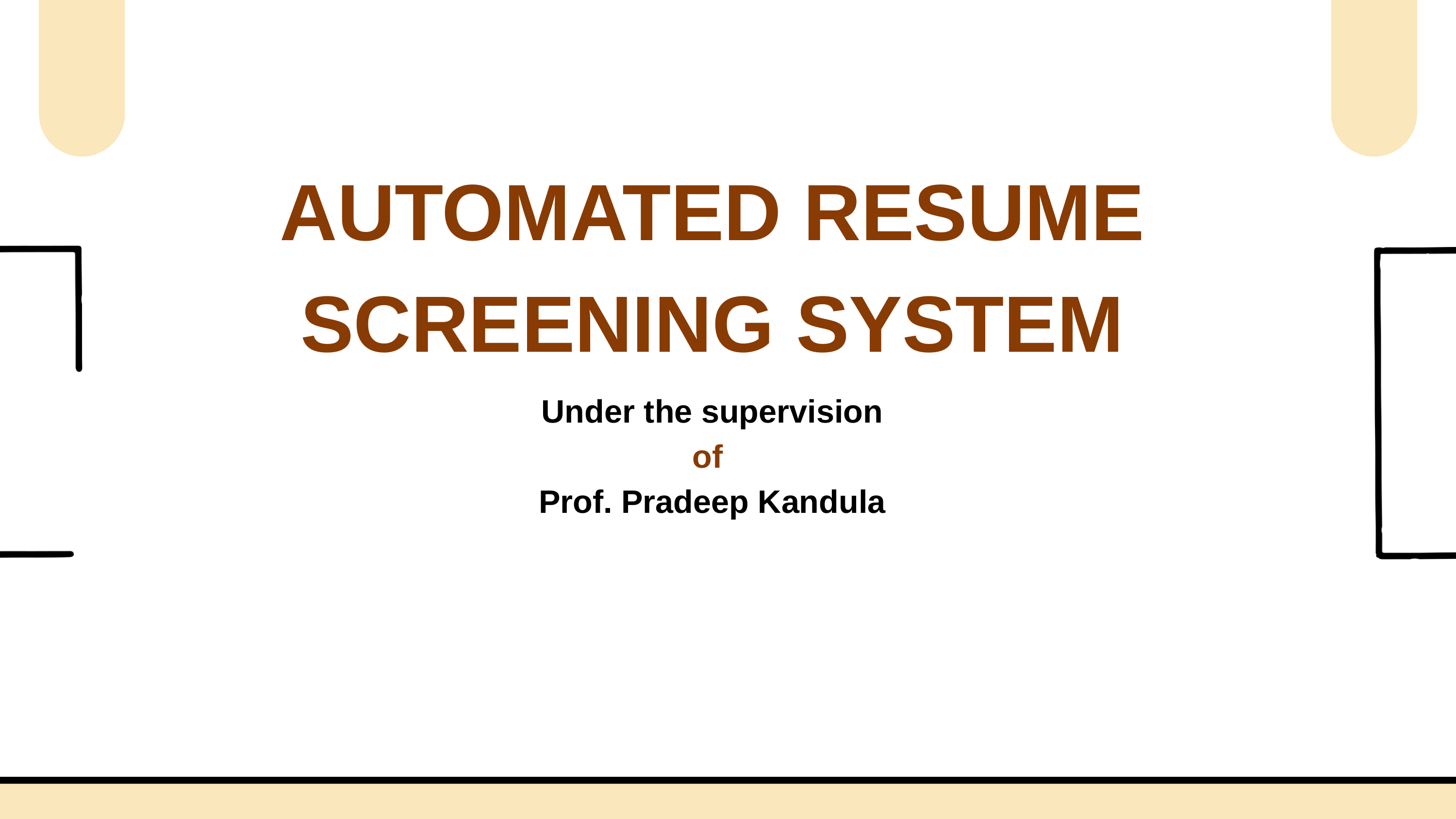

AUTOMATED RESUME SCREENING SYSTEM

 Under the supervision
of
Prof. Pradeep Kandula